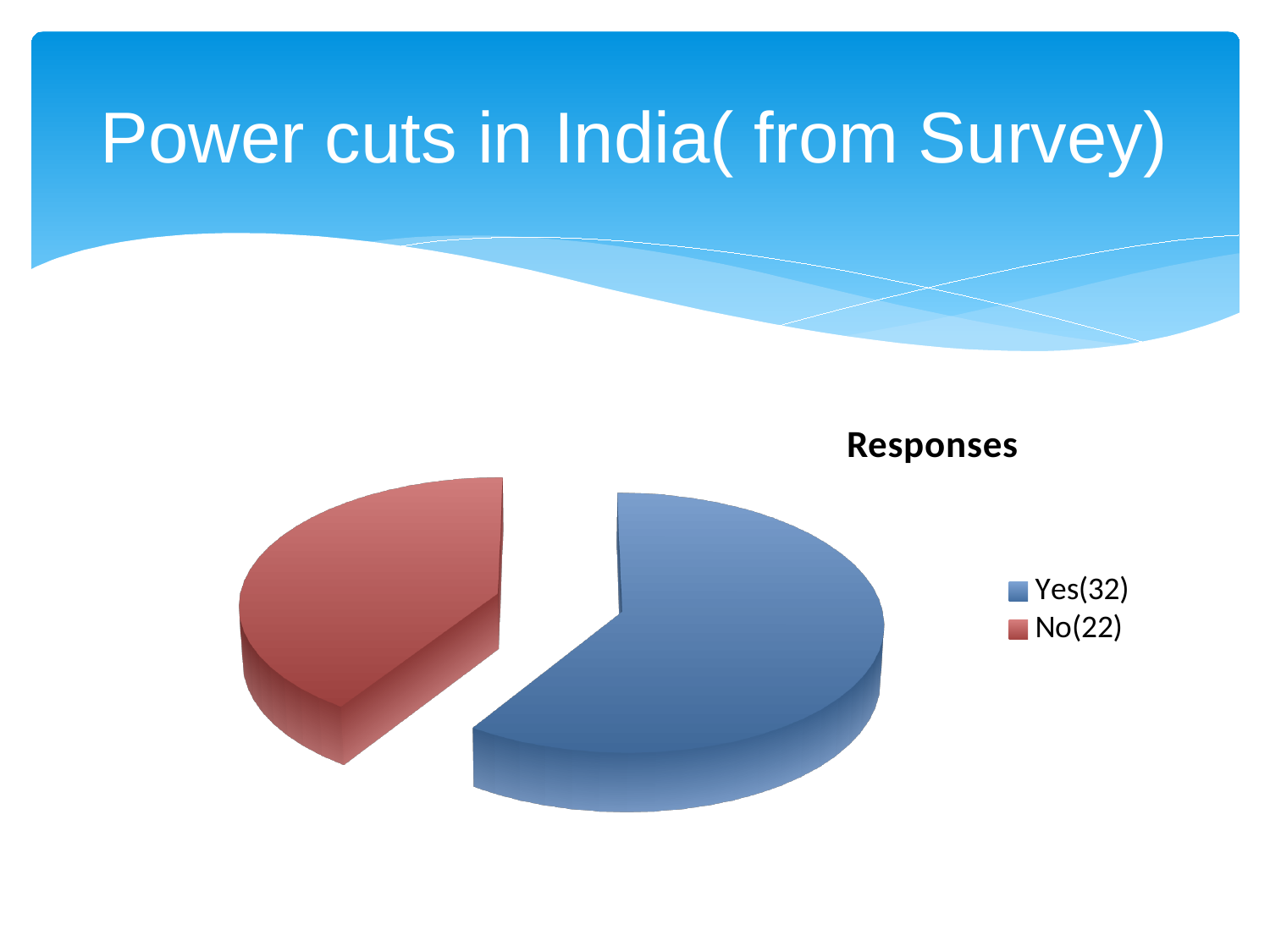

# Power cuts in India( from Survey)

[unsupported chart]